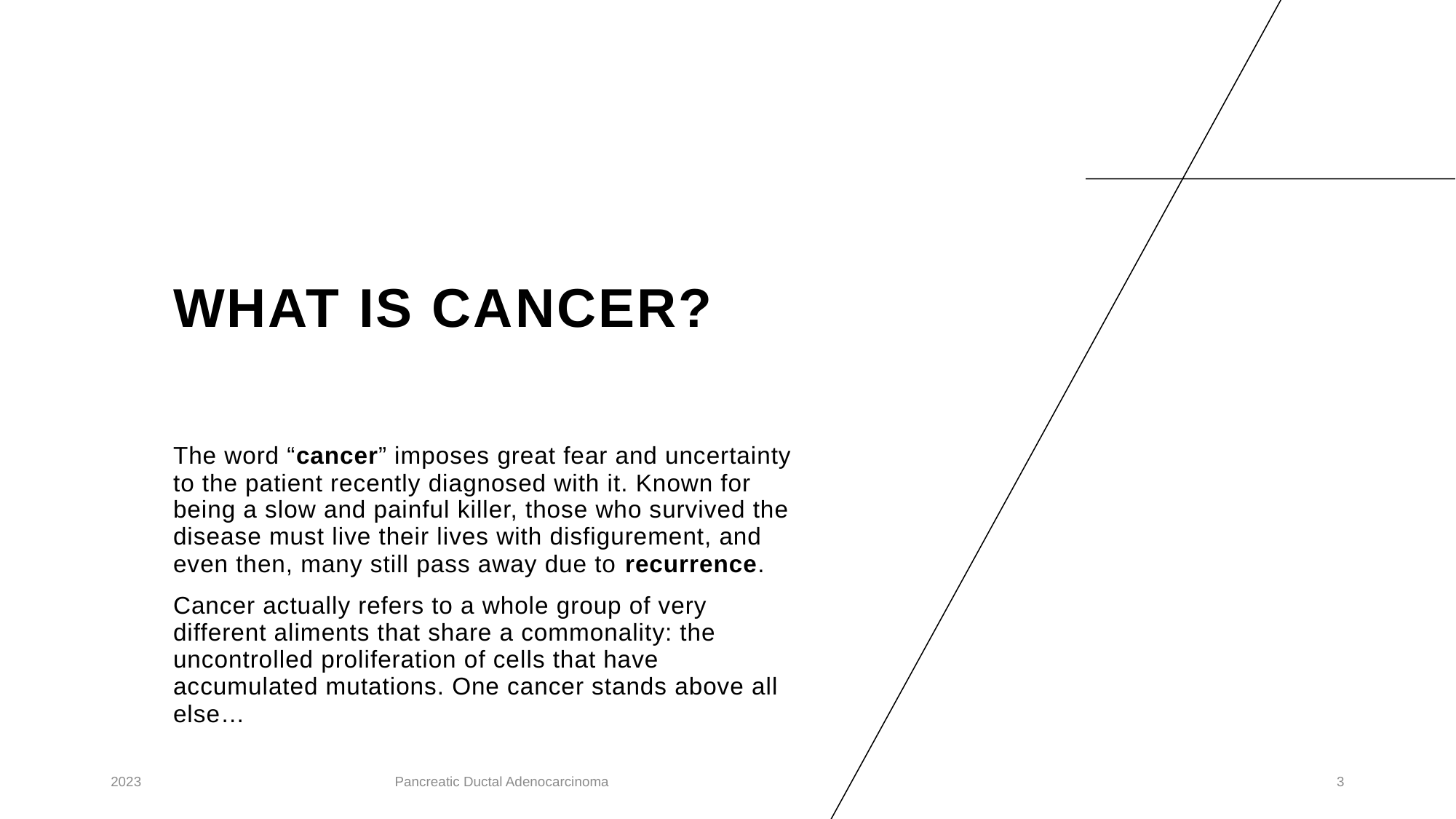

# What is Cancer?
The word “cancer” imposes great fear and uncertainty to the patient recently diagnosed with it. Known for being a slow and painful killer, those who survived the disease must live their lives with disfigurement, and even then, many still pass away due to recurrence.
Cancer actually refers to a whole group of very different aliments that share a commonality: the uncontrolled proliferation of cells that have accumulated mutations. One cancer stands above all else…
2023
Pancreatic Ductal Adenocarcinoma
3